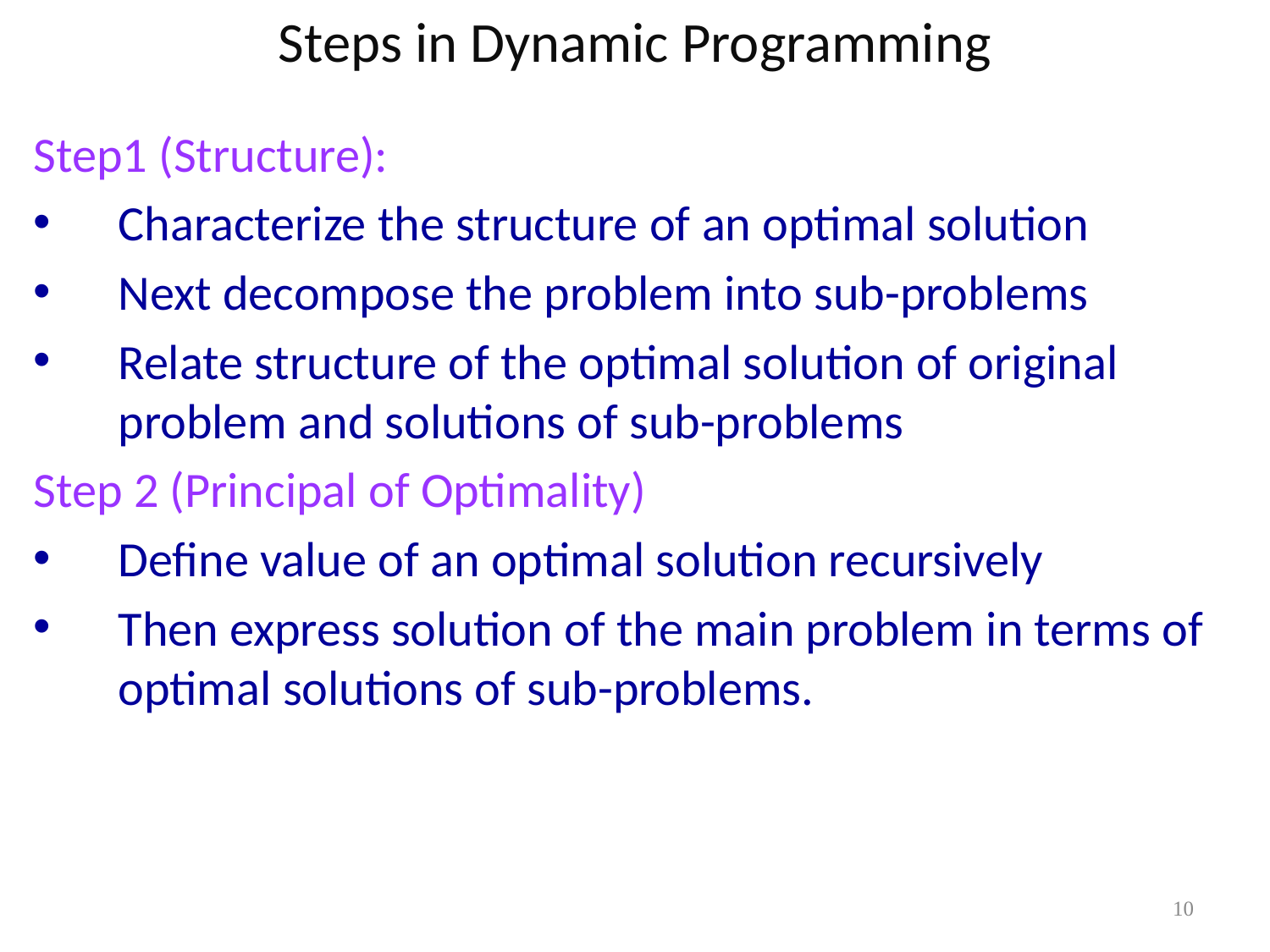

Steps in Dynamic Programming
Step1 (Structure):
Characterize the structure of an optimal solution
Next decompose the problem into sub-problems
Relate structure of the optimal solution of original problem and solutions of sub-problems
Step 2 (Principal of Optimality)
Define value of an optimal solution recursively
Then express solution of the main problem in terms of optimal solutions of sub-problems.
10